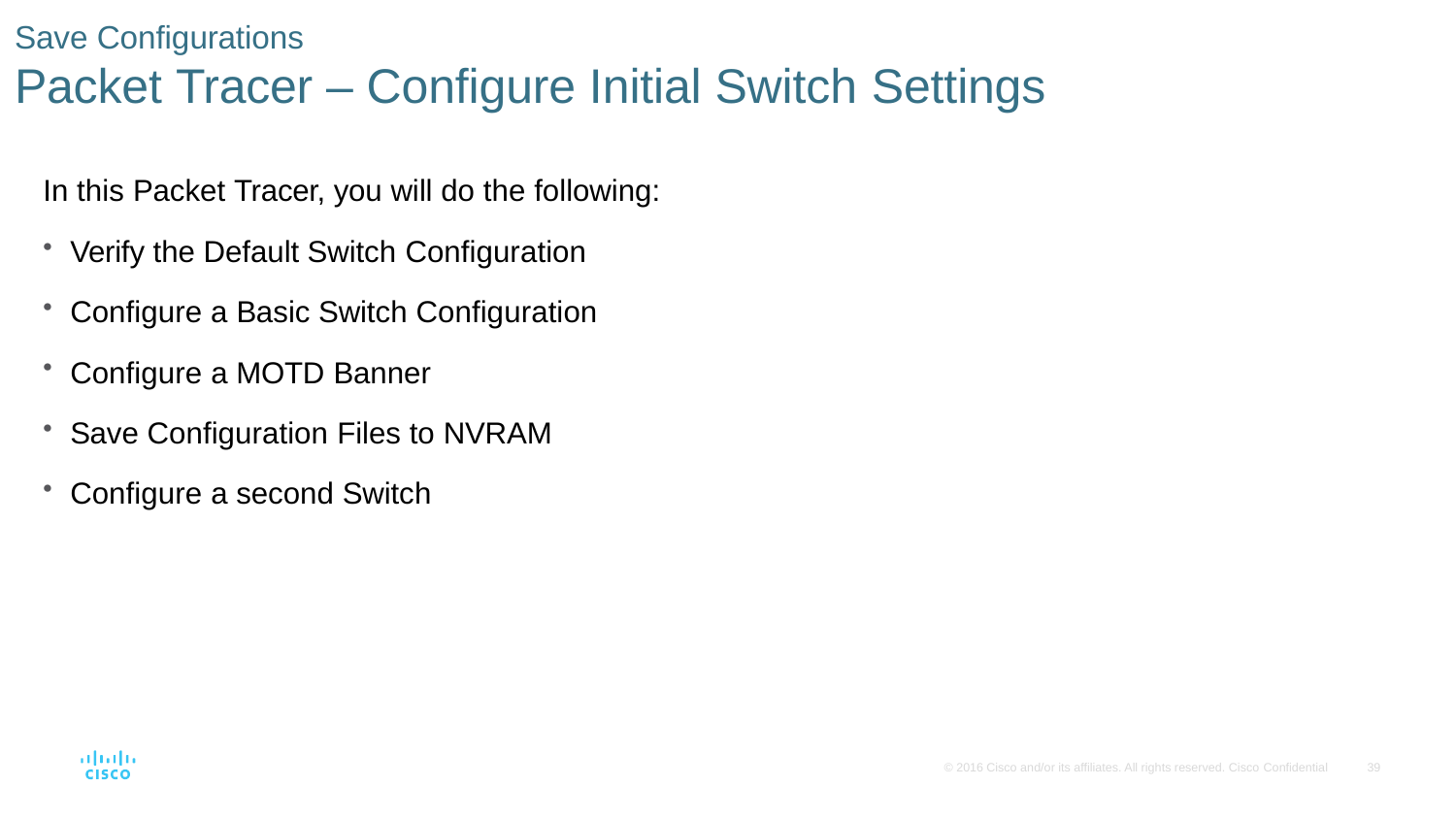

# Save Configurations
Packet Tracer – Configure Initial Switch Settings
In this Packet Tracer, you will do the following:
Verify the Default Switch Configuration
Configure a Basic Switch Configuration
Configure a MOTD Banner
Save Configuration Files to NVRAM
Configure a second Switch
© 2016 Cisco and/or its affiliates. All rights reserved. Cisco Confidential
39